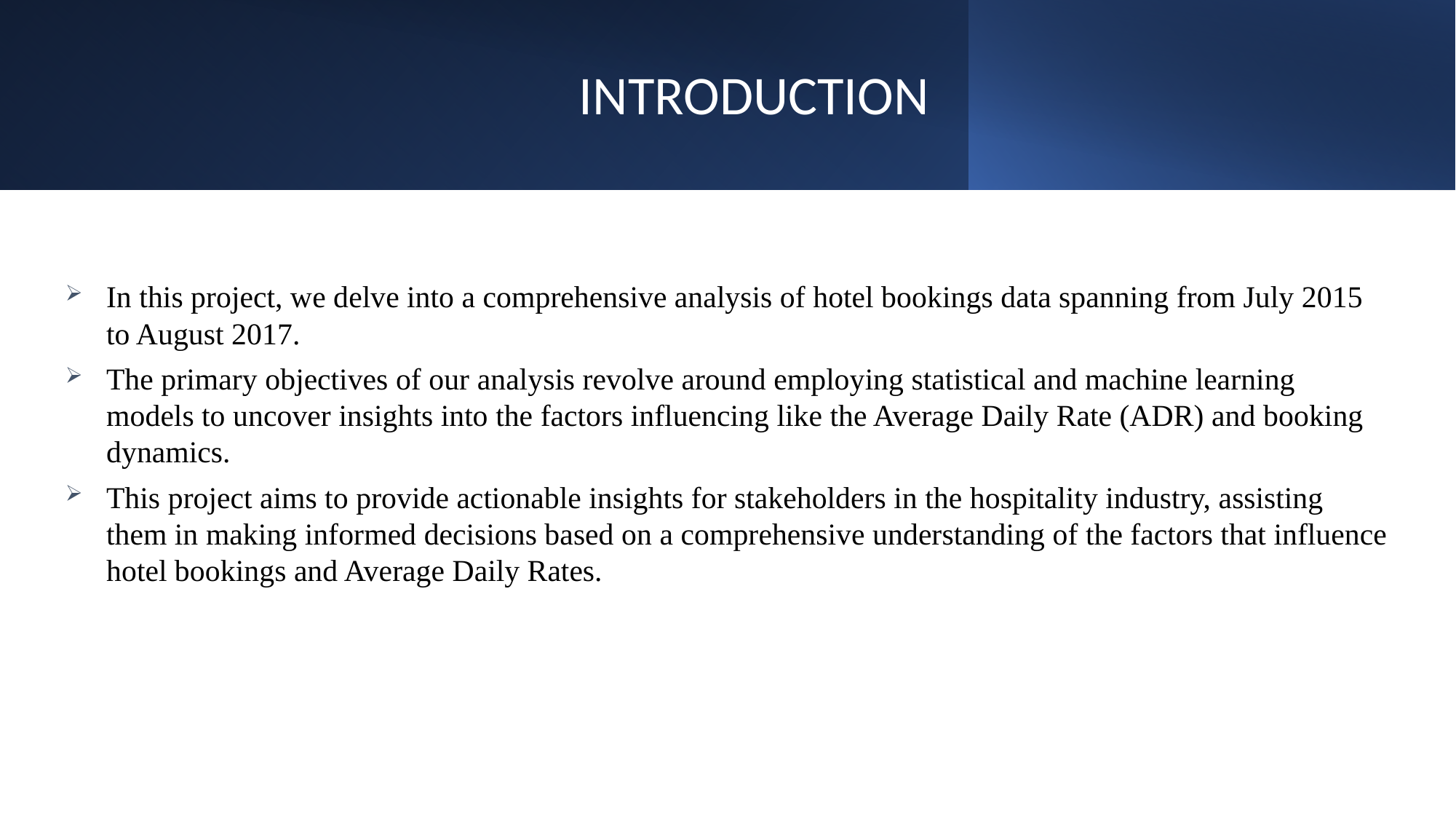

# INTRODUCTION

In this project, we delve into a comprehensive analysis of hotel bookings data spanning from July 2015 to August 2017.
The primary objectives of our analysis revolve around employing statistical and machine learning models to uncover insights into the factors influencing like the Average Daily Rate (ADR) and booking dynamics.
This project aims to provide actionable insights for stakeholders in the hospitality industry, assisting them in making informed decisions based on a comprehensive understanding of the factors that influence hotel bookings and Average Daily Rates.